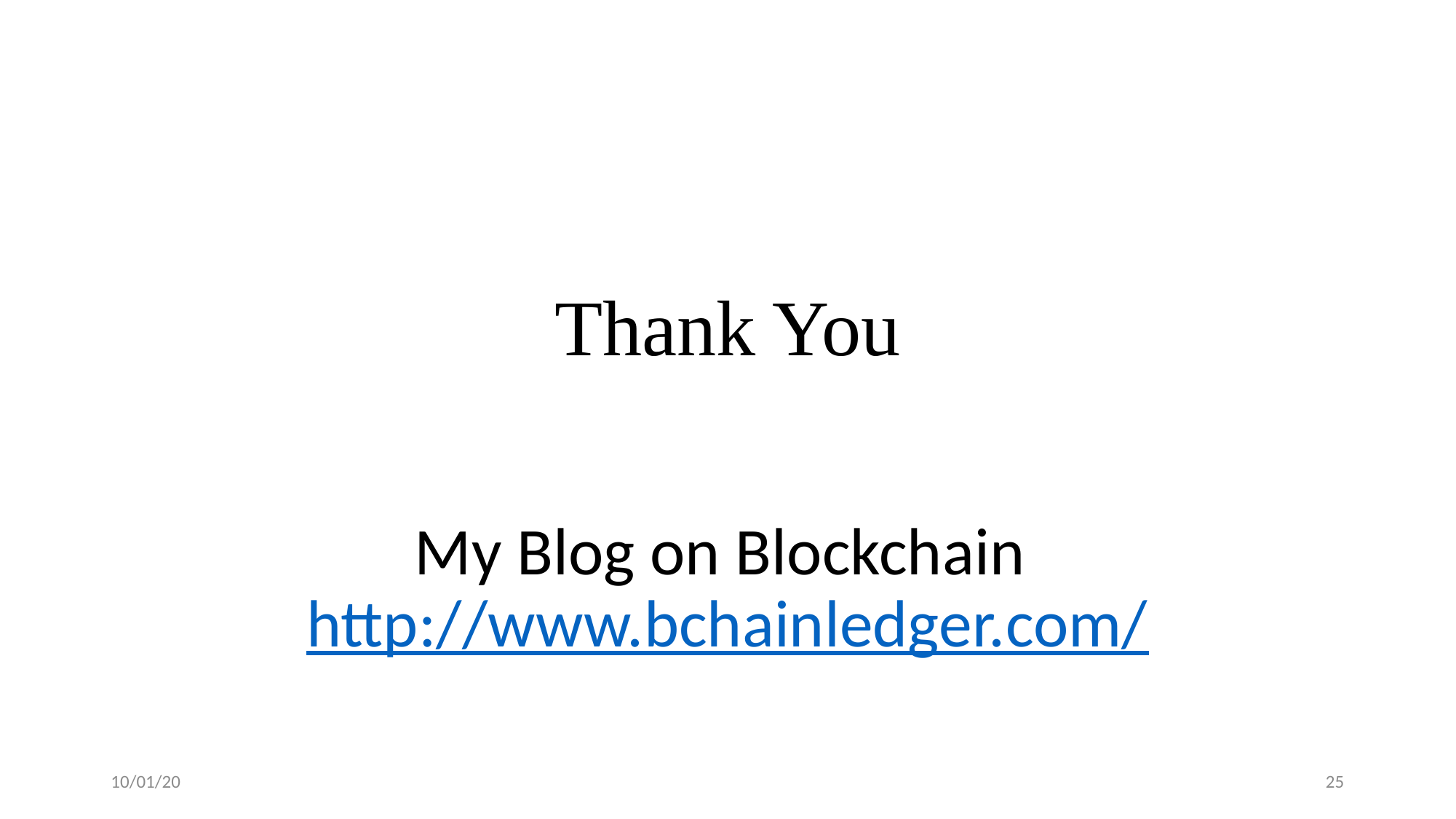

# Thank You My Blog on Blockchain http://www.bchainledger.com/
10/01/20
25